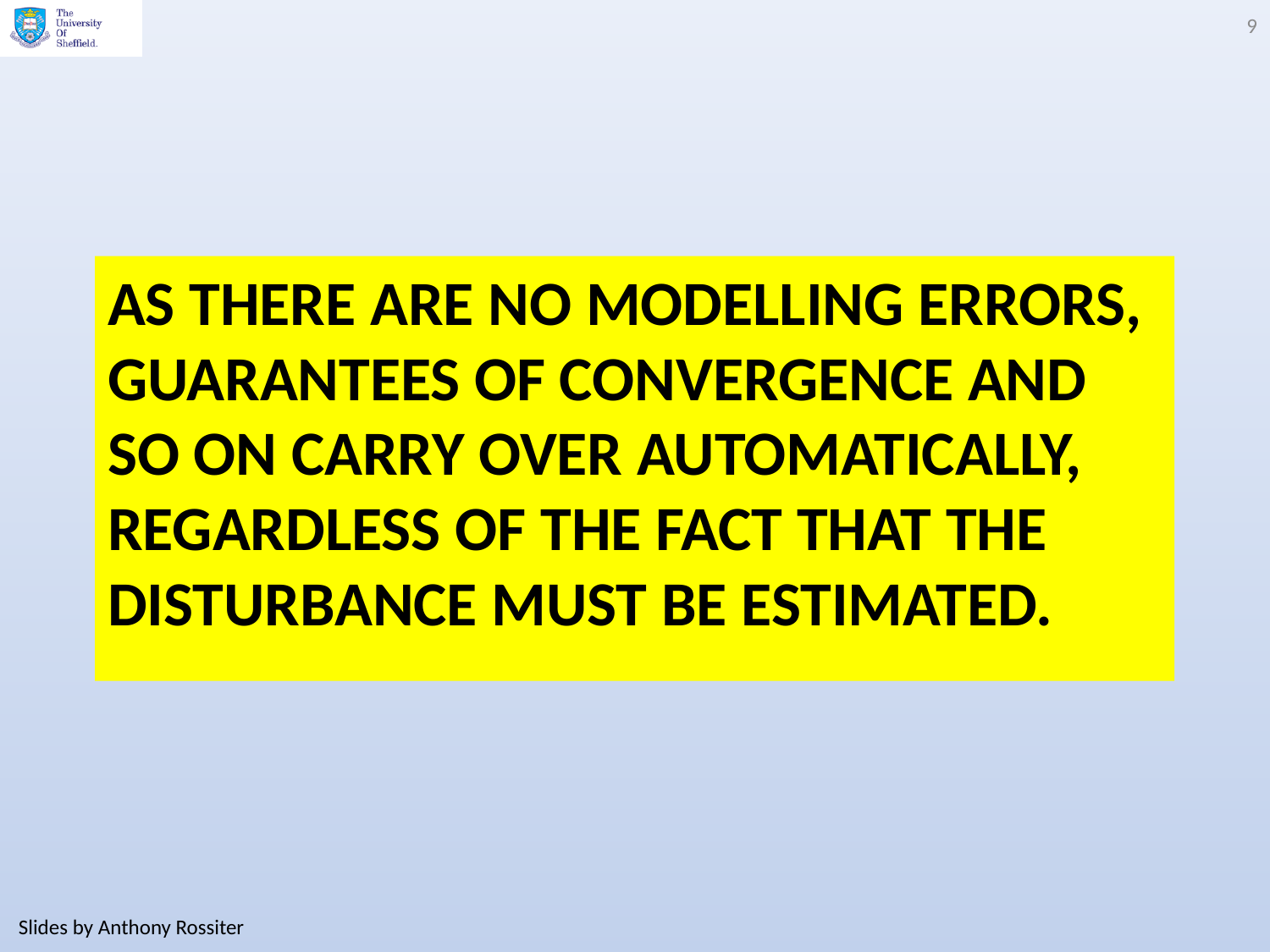

9
# AS THERE ARE no modelling errors, GUARANTEES OF CONVERGENCE AND SO ON CARRY OVER AUTOMATICALLY, REGARdLESS OF THE FACT THAT THE  disturbance must be estimated.
Slides by Anthony Rossiter